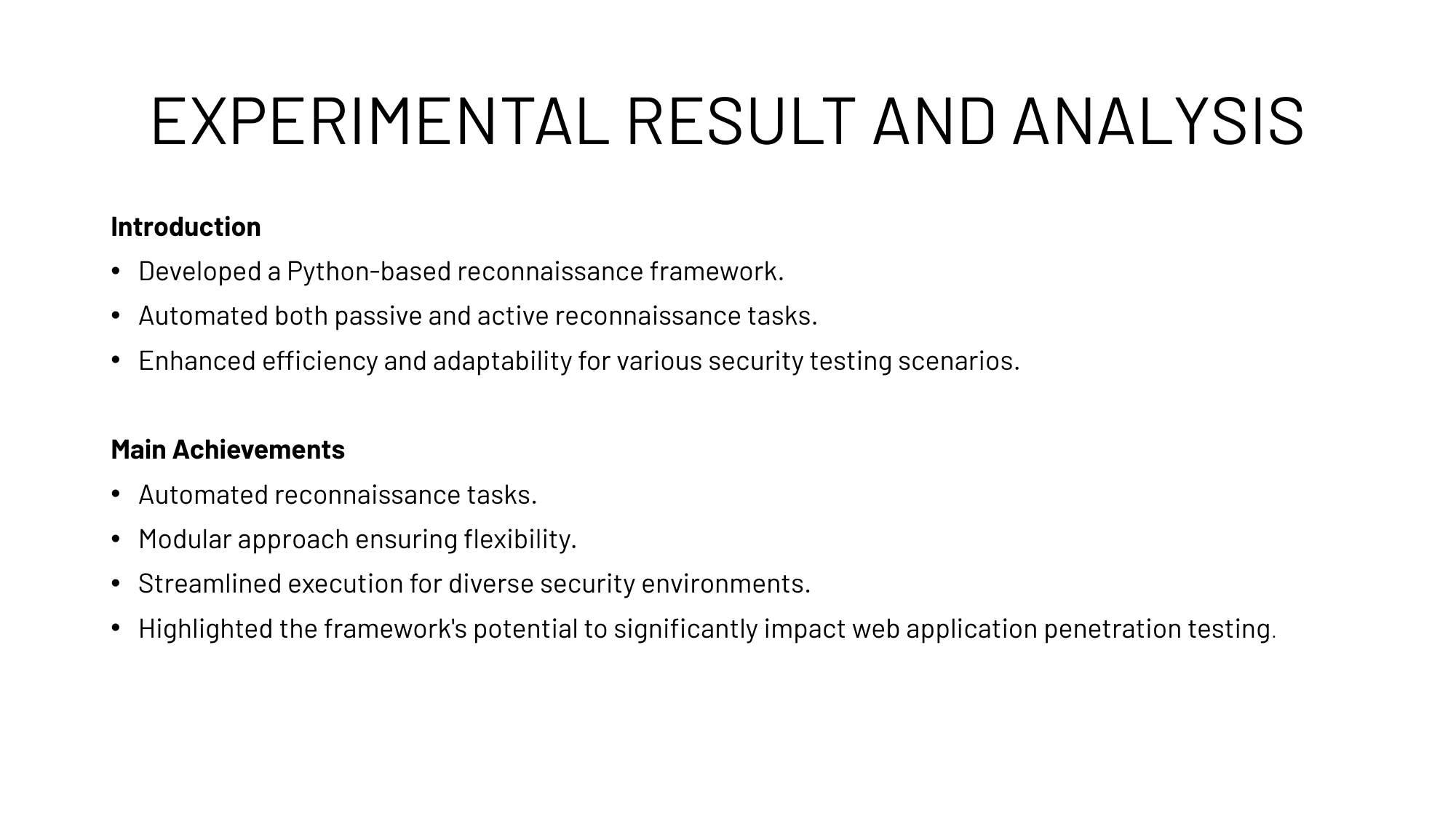

# EXPERIMENTAL RESULT AND ANALYSIS
Introduction
Developed a Python-based reconnaissance framework.
Automated both passive and active reconnaissance tasks.
Enhanced efficiency and adaptability for various security testing scenarios.

Main Achievements
Automated reconnaissance tasks.
Modular approach ensuring flexibility.
Streamlined execution for diverse security environments.
Highlighted the framework's potential to significantly impact web application penetration testing.